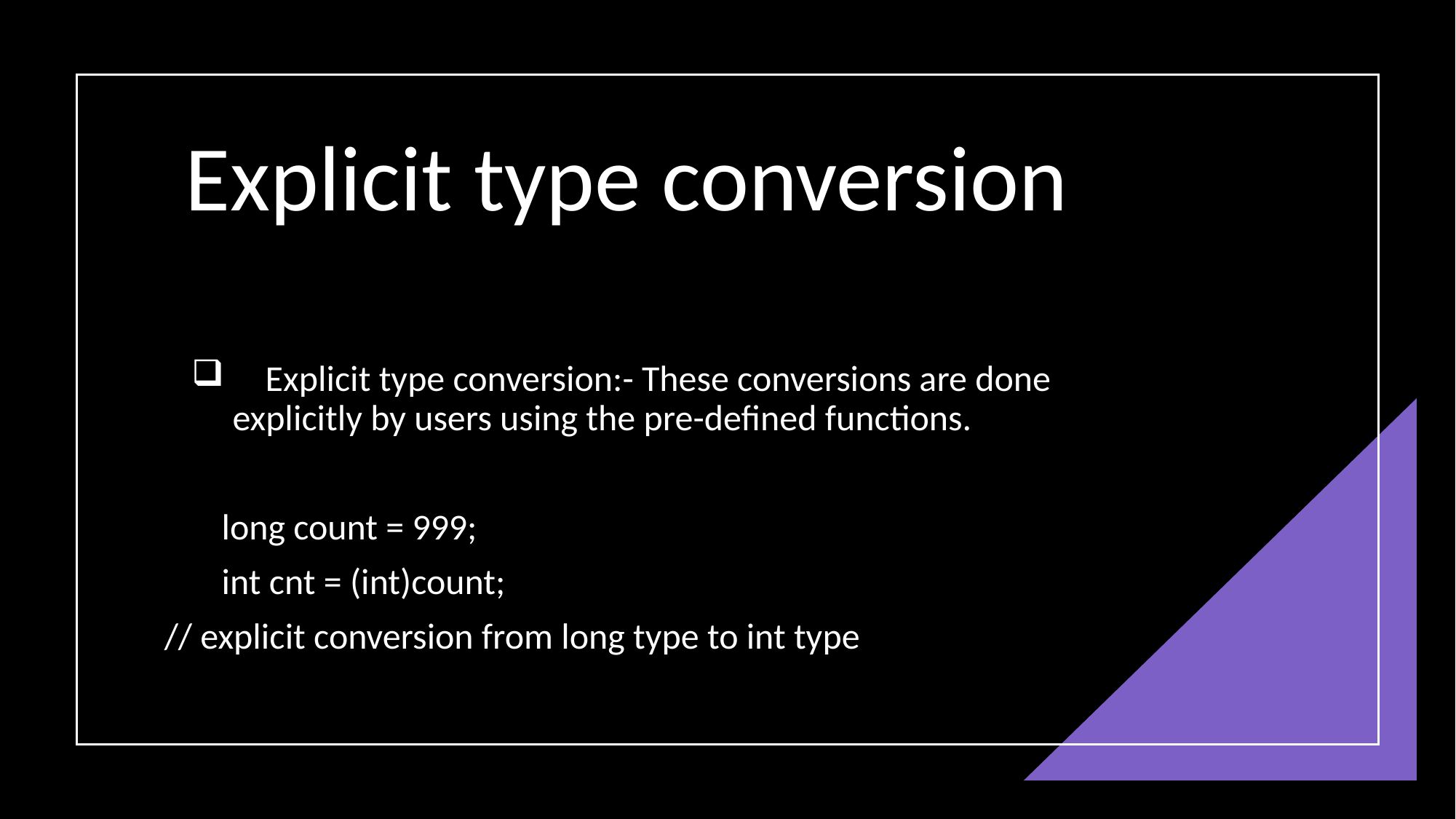

Explicit type conversion

    Explicit type conversion:- These conversions are done explicitly by users using the pre-defined functions.

       long count = 999;
       int cnt = (int)count;
// explicit conversion from long type to int type